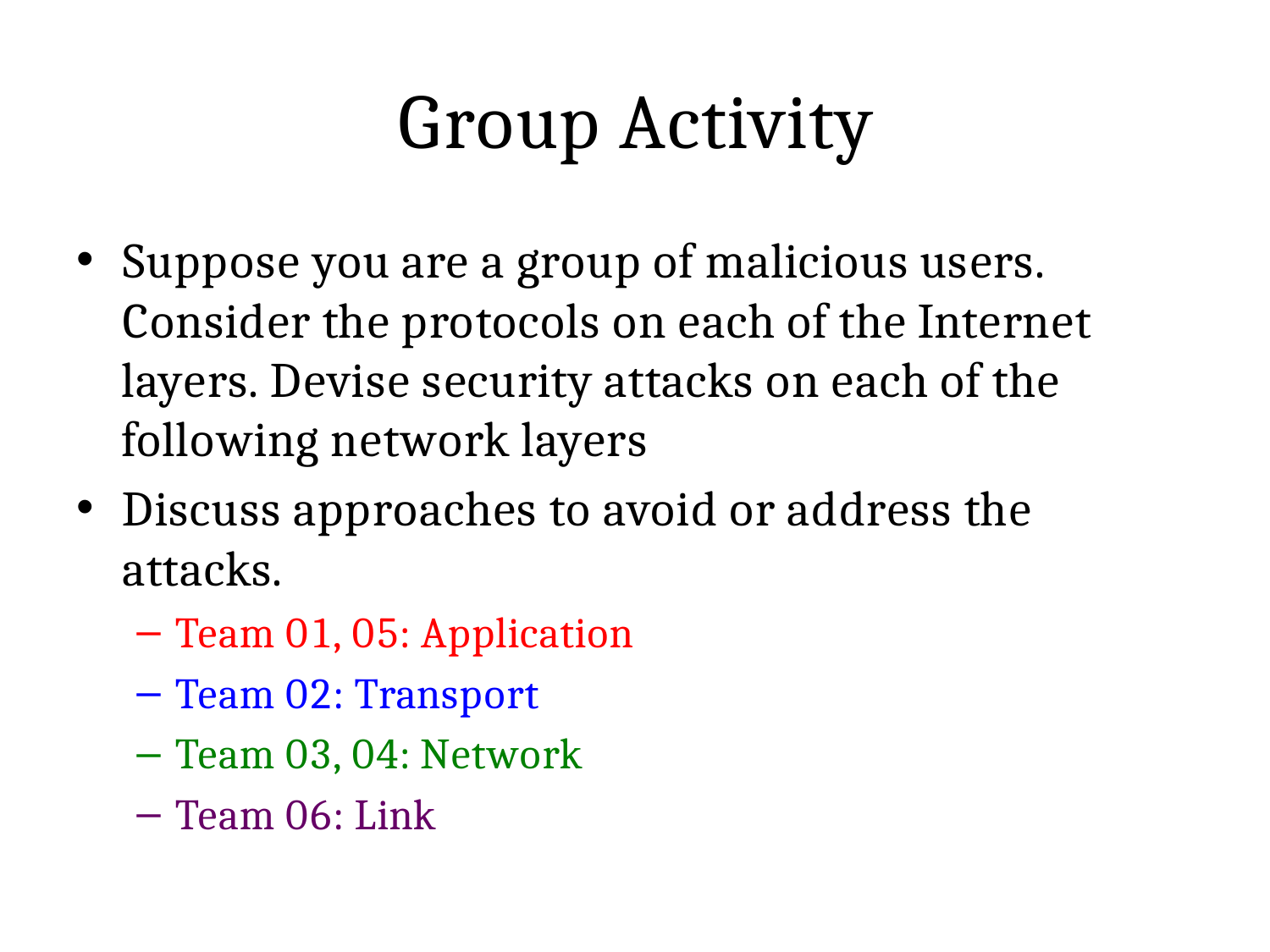

# Group Activity
Suppose you are a group of malicious users. Consider the protocols on each of the Internet layers. Devise security attacks on each of the following network layers
Discuss approaches to avoid or address the attacks.
Team 01, 05: Application
Team 02: Transport
Team 03, 04: Network
Team 06: Link